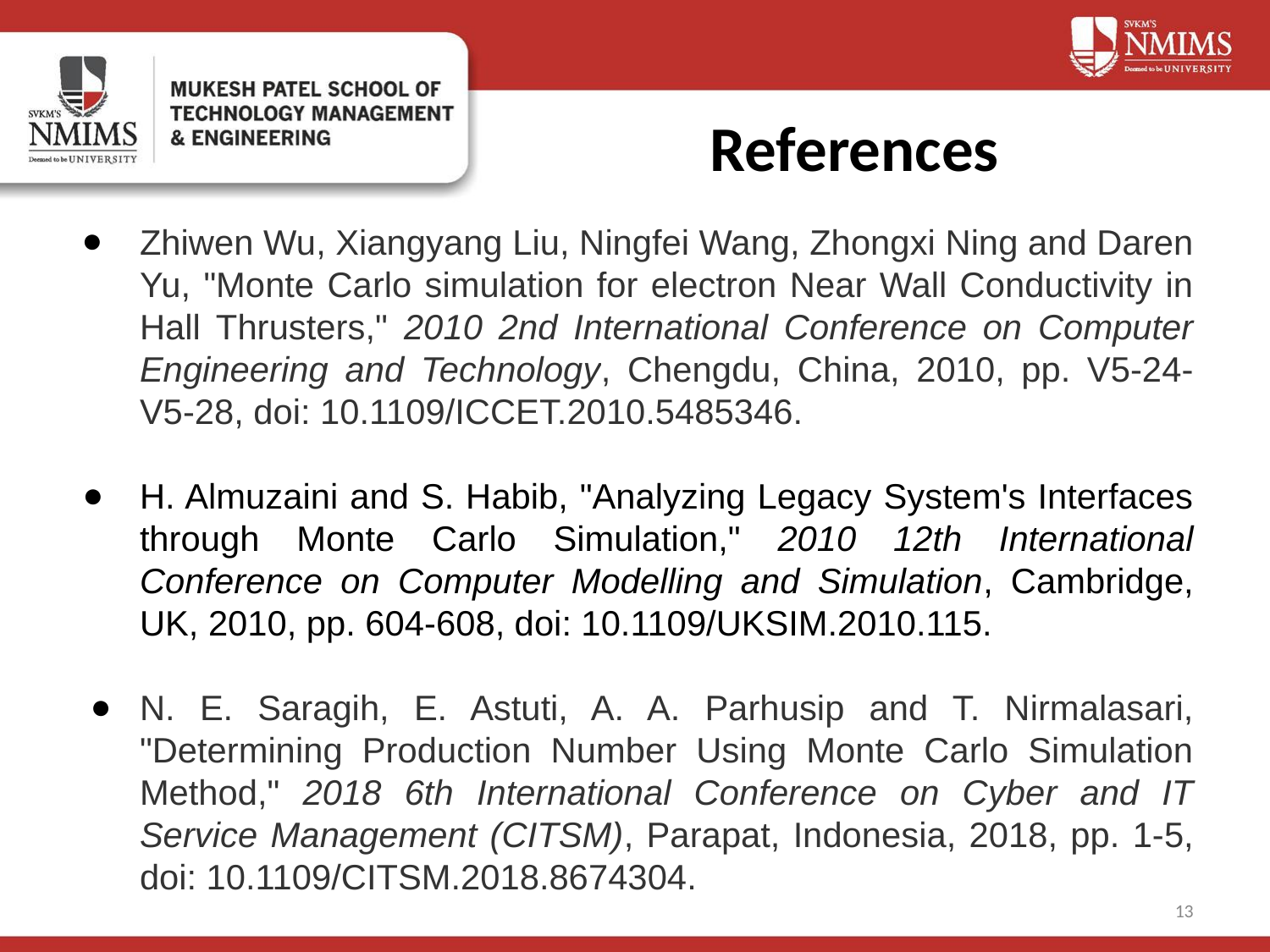

# References
Zhiwen Wu, Xiangyang Liu, Ningfei Wang, Zhongxi Ning and Daren Yu, "Monte Carlo simulation for electron Near Wall Conductivity in Hall Thrusters," 2010 2nd International Conference on Computer Engineering and Technology, Chengdu, China, 2010, pp. V5-24-V5-28, doi: 10.1109/ICCET.2010.5485346.

H. Almuzaini and S. Habib, "Analyzing Legacy System's Interfaces through Monte Carlo Simulation," 2010 12th International Conference on Computer Modelling and Simulation, Cambridge, UK, 2010, pp. 604-608, doi: 10.1109/UKSIM.2010.115.

N. E. Saragih, E. Astuti, A. A. Parhusip and T. Nirmalasari, "Determining Production Number Using Monte Carlo Simulation Method," 2018 6th International Conference on Cyber and IT Service Management (CITSM), Parapat, Indonesia, 2018, pp. 1-5, doi: 10.1109/CITSM.2018.8674304.
13